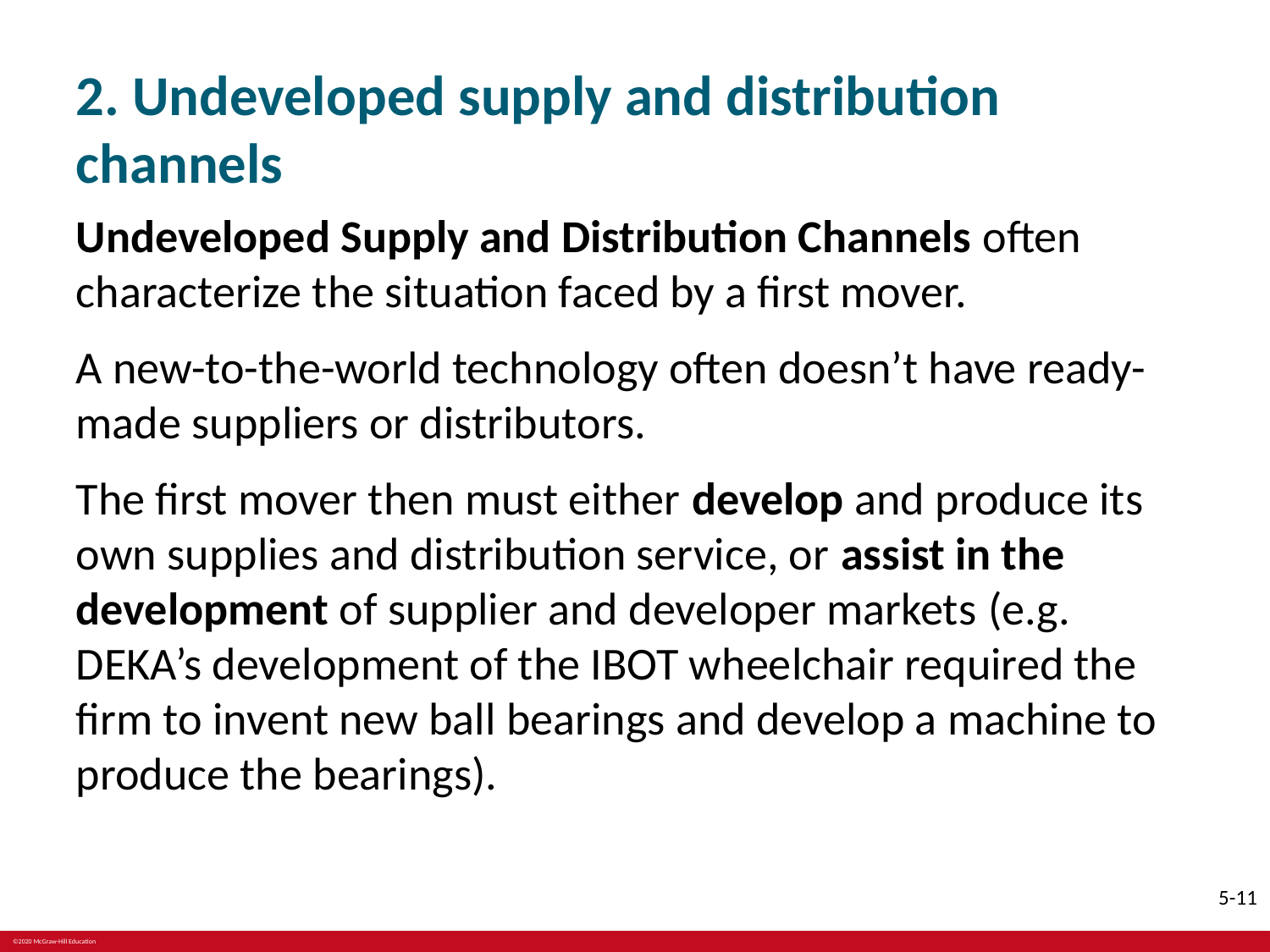

# 2. Undeveloped supply and distribution channels
Undeveloped Supply and Distribution Channels often characterize the situation faced by a first mover.
A new-to-the-world technology often doesn’t have ready-made suppliers or distributors.
The first mover then must either develop and produce its own supplies and distribution service, or assist in the development of supplier and developer markets (e.g. DEKA’s development of the IBOT wheelchair required the firm to invent new ball bearings and develop a machine to produce the bearings).